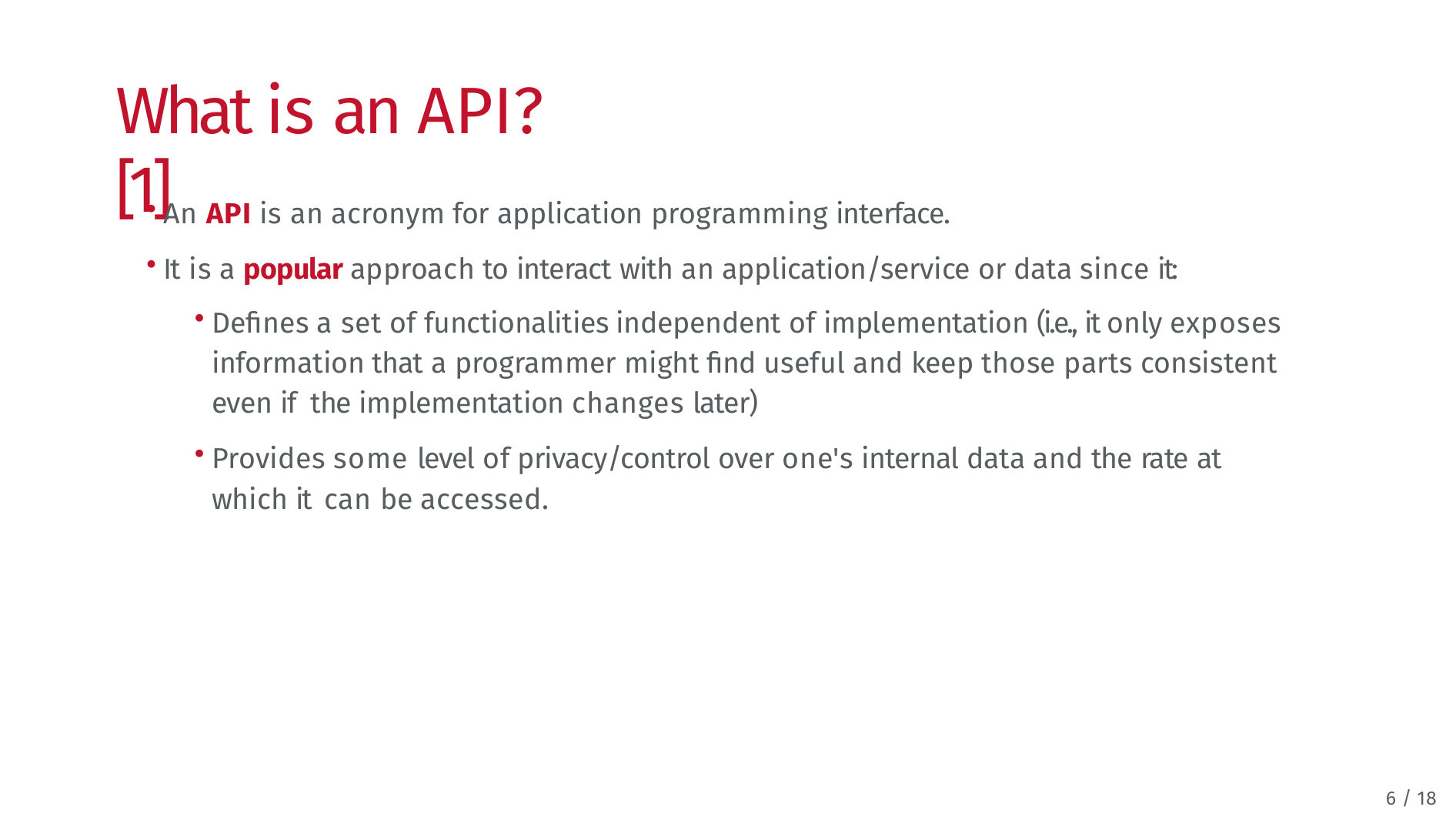

# What is an API? [1]
An API is an acronym for application programming interface.
It is a popular approach to interact with an application/service or data since it:
Defines a set of functionalities independent of implementation (i.e., it only exposes  information that a programmer might find useful and keep those parts consistent even if  the implementation changes later)
Provides some level of privacy/control over one's internal data and the rate at which it  can be accessed.
6 / 18